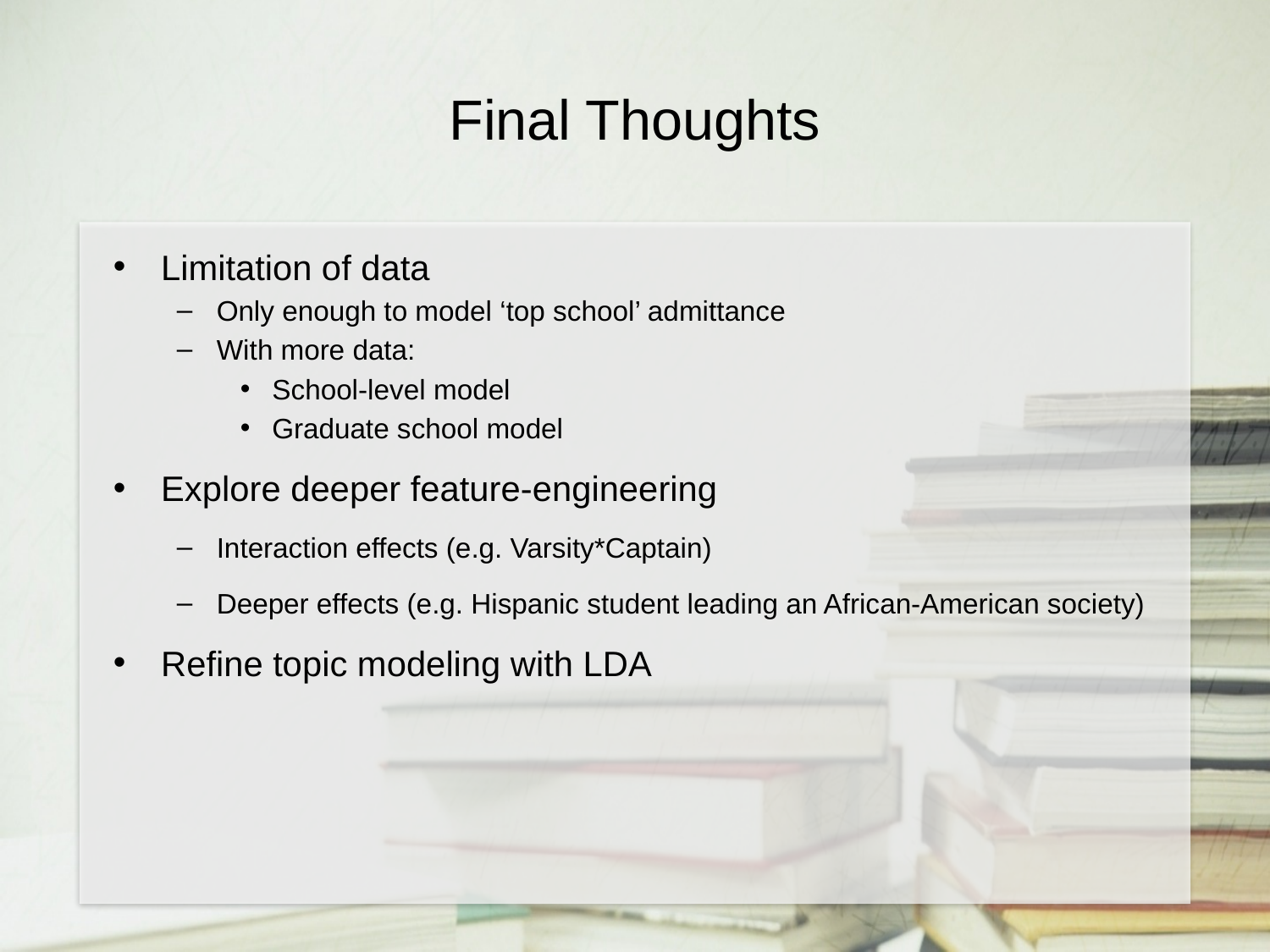

# Final Thoughts
Limitation of data
Only enough to model ‘top school’ admittance
With more data:
School-level model
Graduate school model
Explore deeper feature-engineering
Interaction effects (e.g. Varsity*Captain)
Deeper effects (e.g. Hispanic student leading an African-American society)
Refine topic modeling with LDA